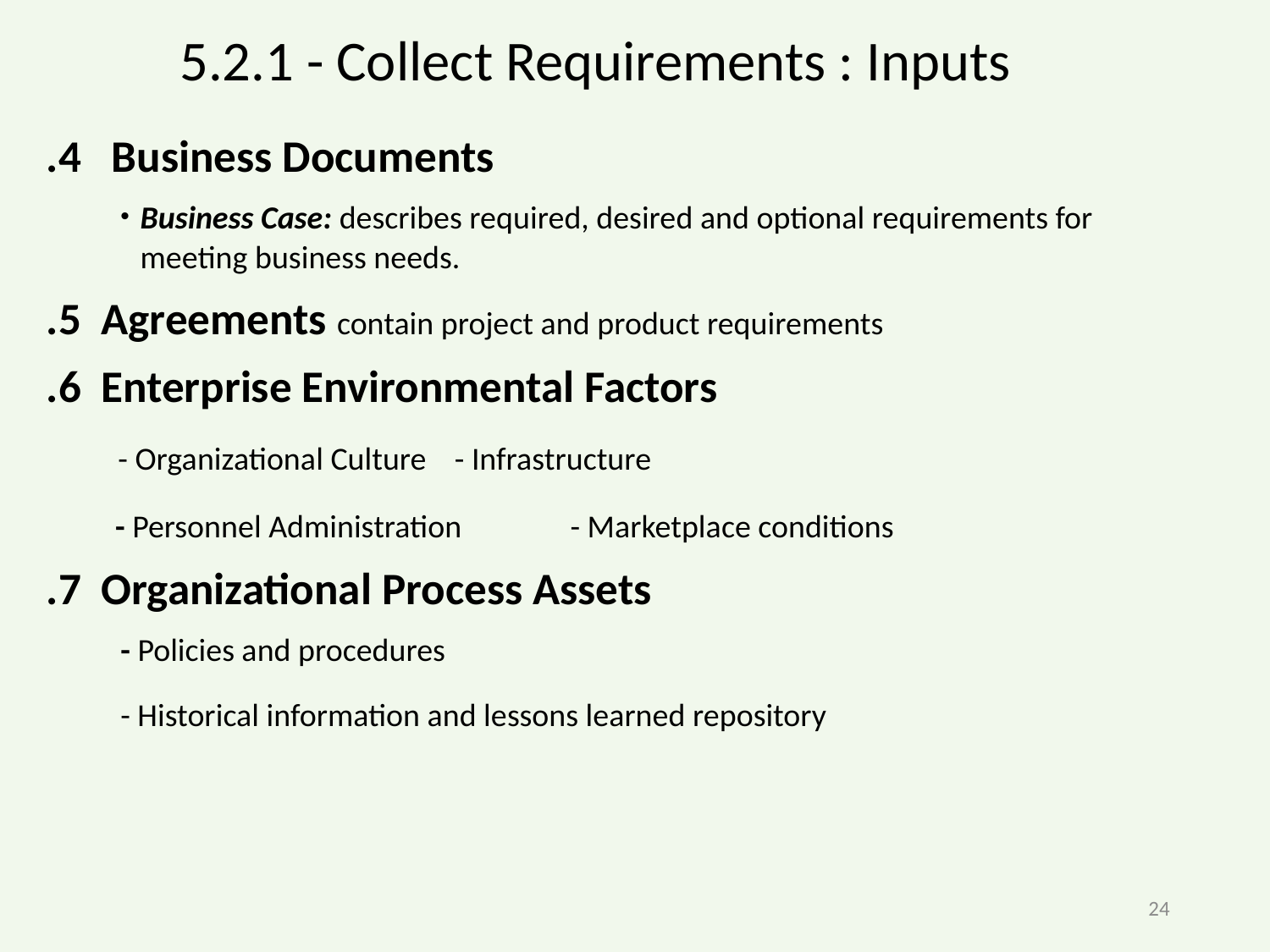

# 5.2.1 - Collect Requirements : Inputs
.4   Business Documents
Business Case: describes required, desired and optional requirements for meeting business needs.
.5  Agreements contain project and product requirements
.6  Enterprise Environmental Factors
 - Organizational Culture		- Infrastructure
 - Personnel Administration		- Marketplace conditions
.7  Organizational Process Assets
	- Policies and procedures
	- Historical information and lessons learned repository

24